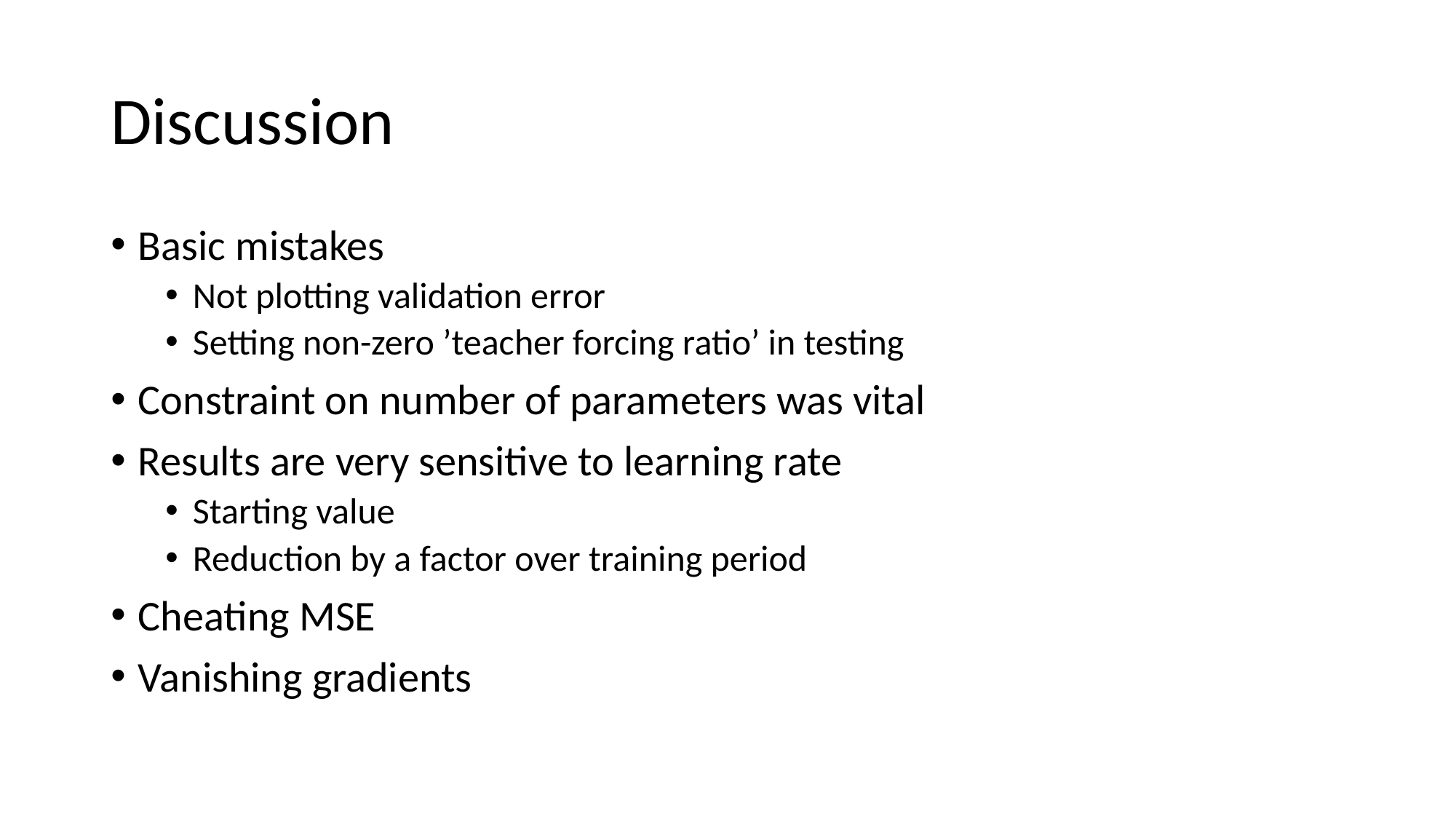

# Discussion
Basic mistakes
Not plotting validation error
Setting non-zero ’teacher forcing ratio’ in testing
Constraint on number of parameters was vital
Results are very sensitive to learning rate
Starting value
Reduction by a factor over training period
Cheating MSE
Vanishing gradients